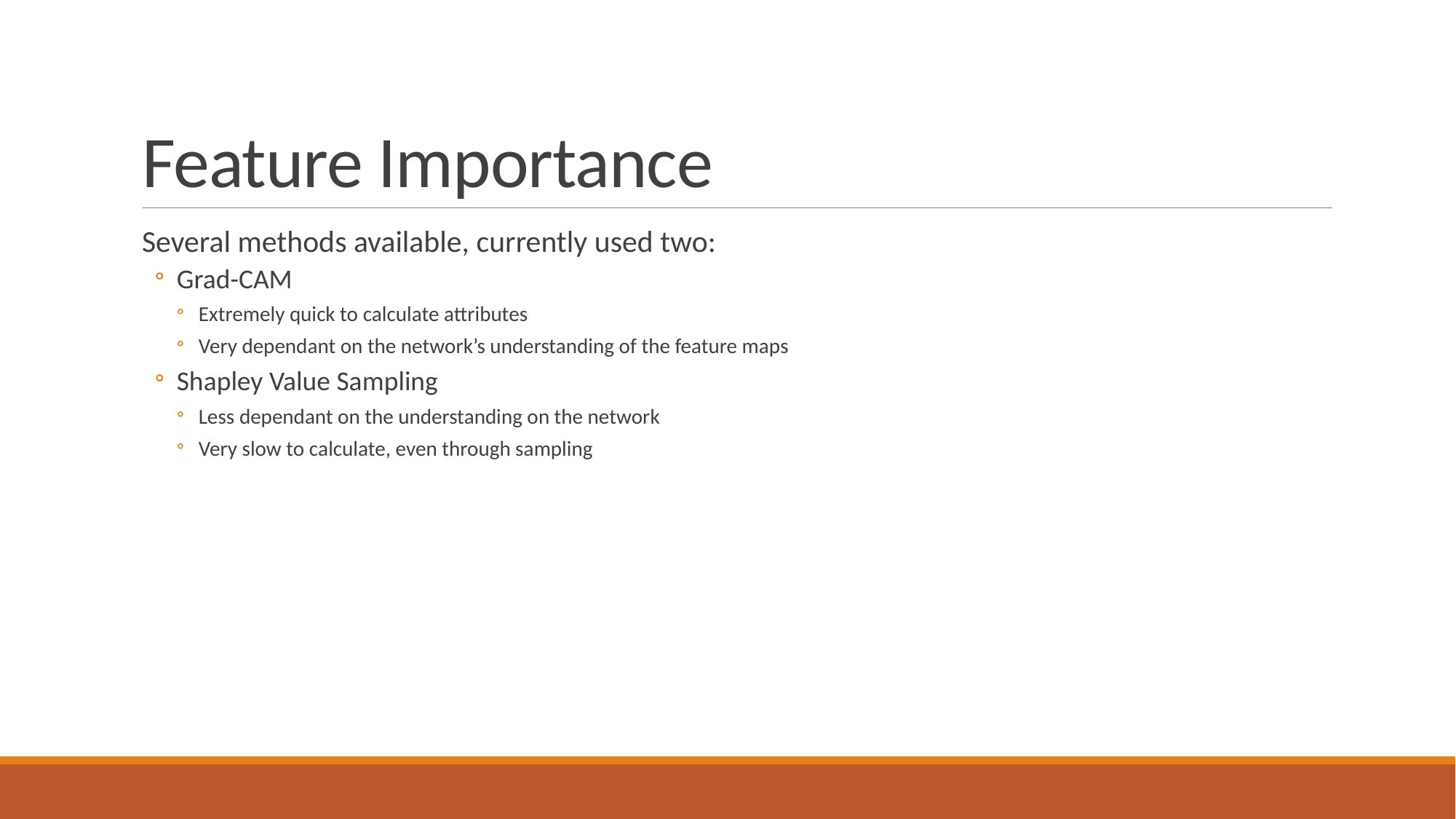

# Feature Importance
Several methods available, currently used two:
Grad-CAM
Extremely quick to calculate attributes
Very dependant on the network’s understanding of the feature maps
Shapley Value Sampling
Less dependant on the understanding on the network
Very slow to calculate, even through sampling